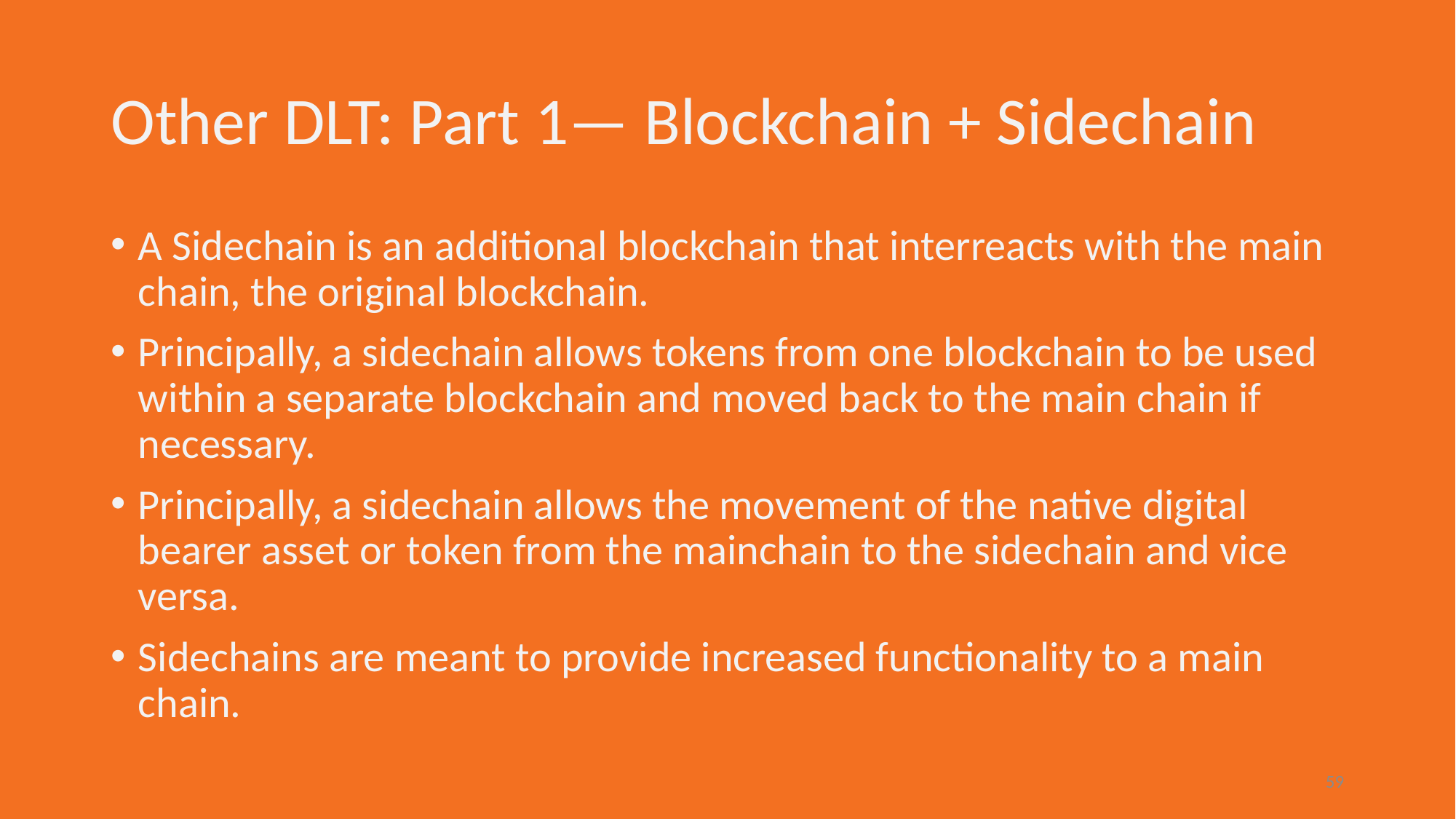

# Other DLT: Part 1— Blockchain + Sidechain
A Sidechain is an additional blockchain that interreacts with the main chain, the original blockchain.
Principally, a sidechain allows tokens from one blockchain to be used within a separate blockchain and moved back to the main chain if necessary.
Principally, a sidechain allows the movement of the native digital bearer asset or token from the mainchain to the sidechain and vice versa.
Sidechains are meant to provide increased functionality to a main chain.
59